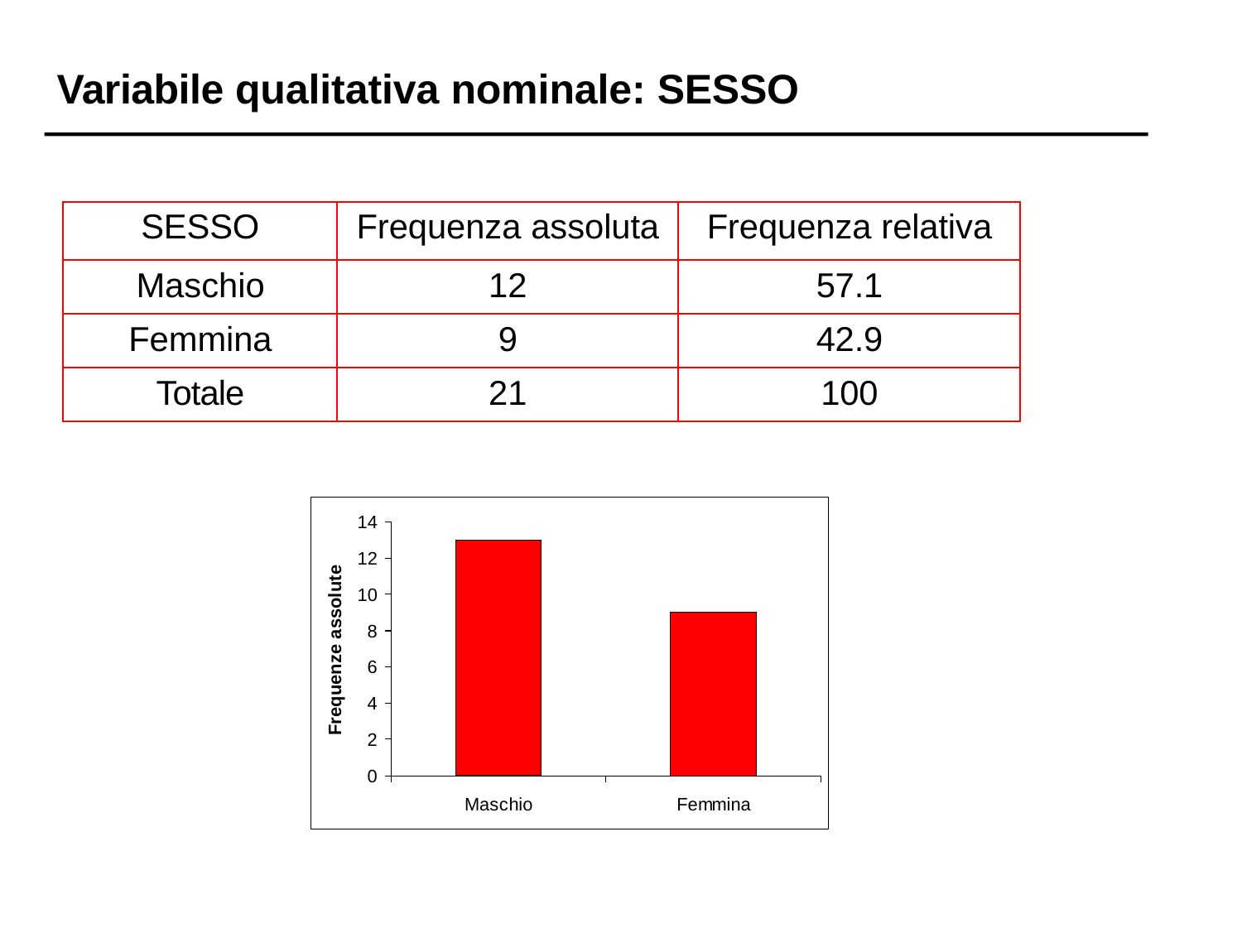

# Variabile qualitativa nominale: SESSO

| SESSO | Frequenza assoluta | Frequenza relativa |
| --- | --- | --- |
| Maschio | 12 | 57.1 |
| Femmina | 9 | 42.9 |
| Totale | 21 | 100 |

14
12
10
8
6
4
2
0
Frequenze assolute
Maschio	Femmina